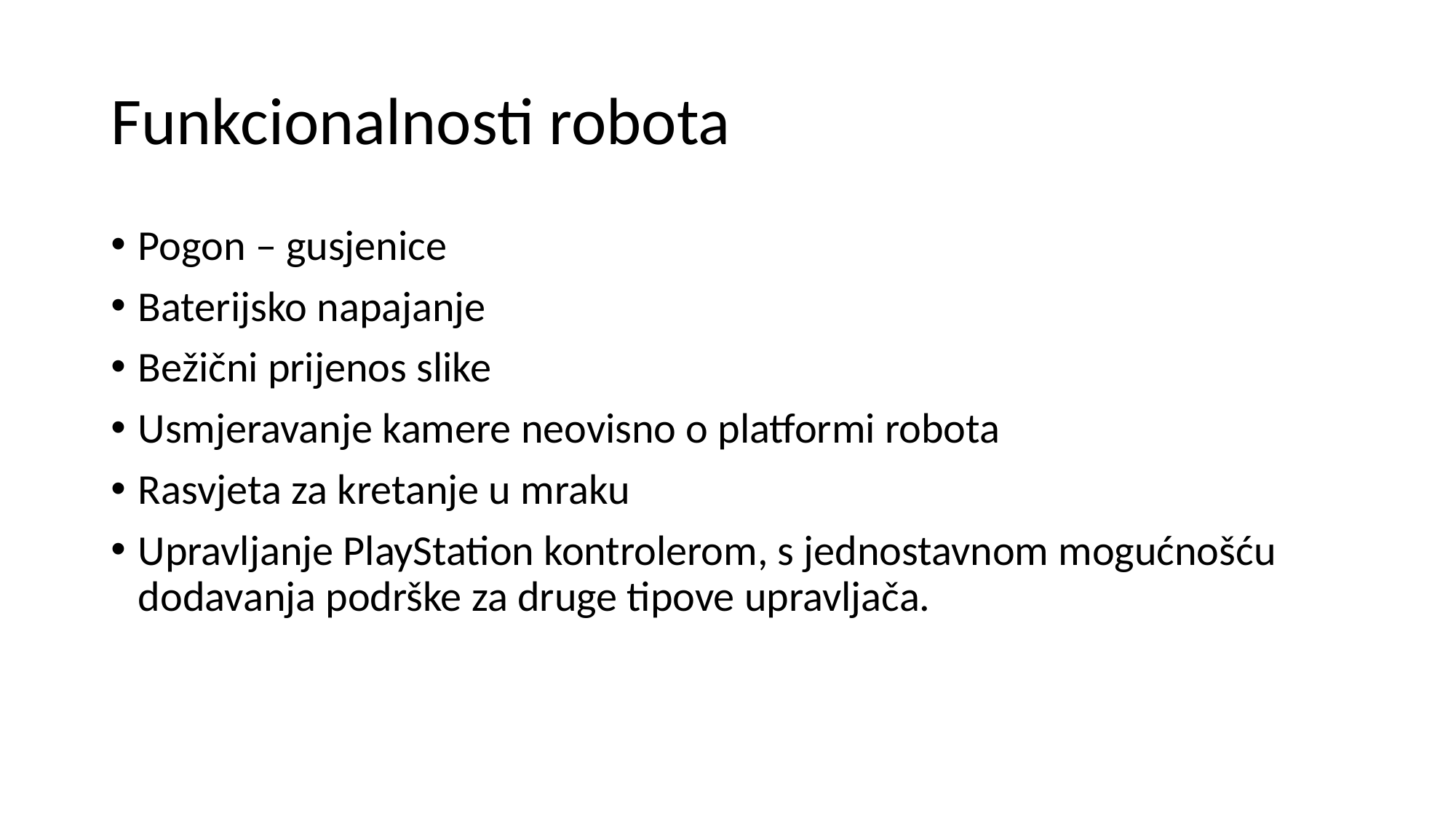

# Funkcionalnosti robota
Pogon – gusjenice
Baterijsko napajanje
Bežični prijenos slike
Usmjeravanje kamere neovisno o platformi robota
Rasvjeta za kretanje u mraku
Upravljanje PlayStation kontrolerom, s jednostavnom mogućnošću dodavanja podrške za druge tipove upravljača.